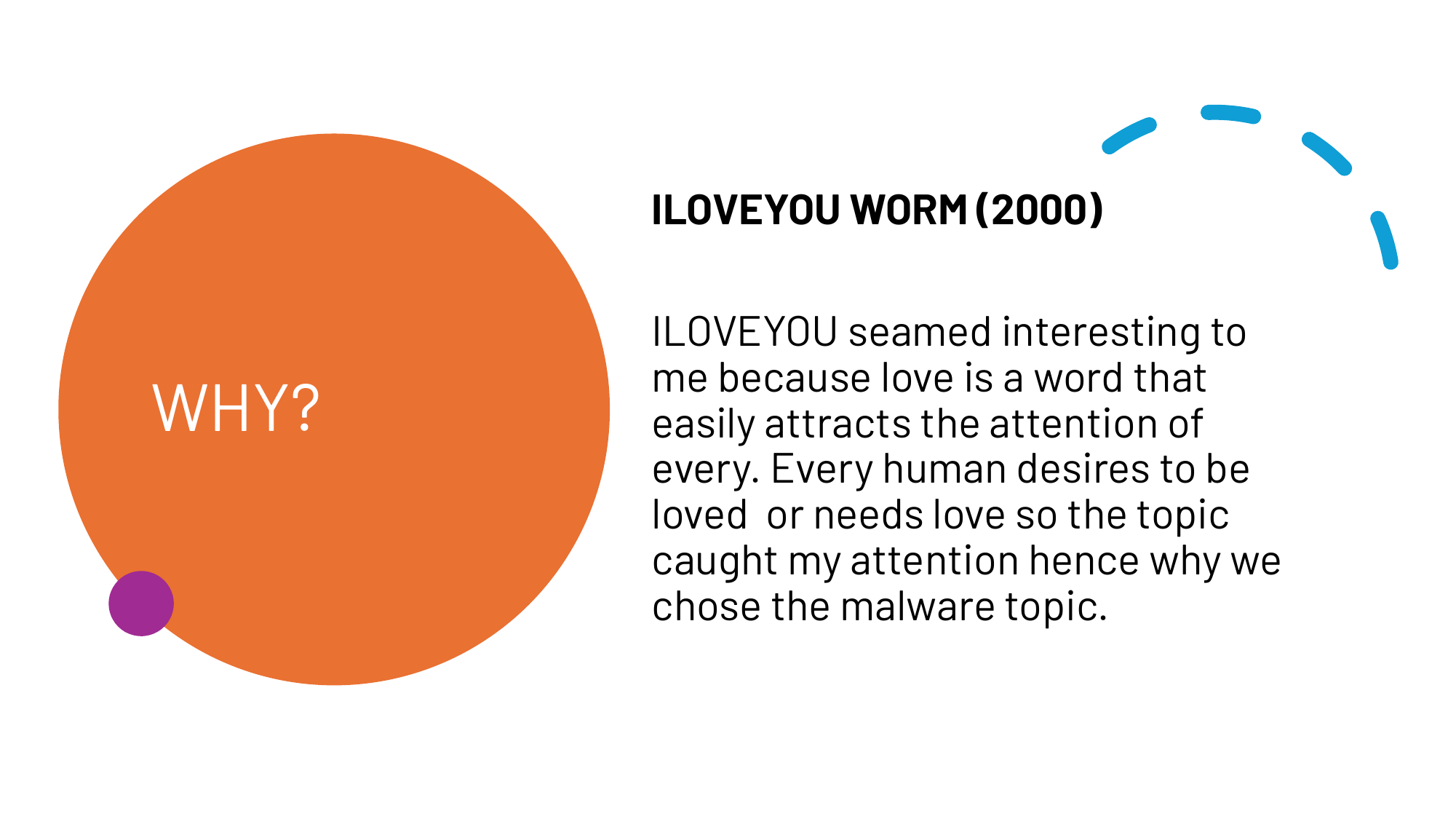

# WHY?
ILOVEYOU WORM (2000)

ILOVEYOU seamed interesting to me because love is a word that easily attracts the attention of every. Every human desires to be loved  or needs love so the topic caught my attention hence why we chose the malware topic.